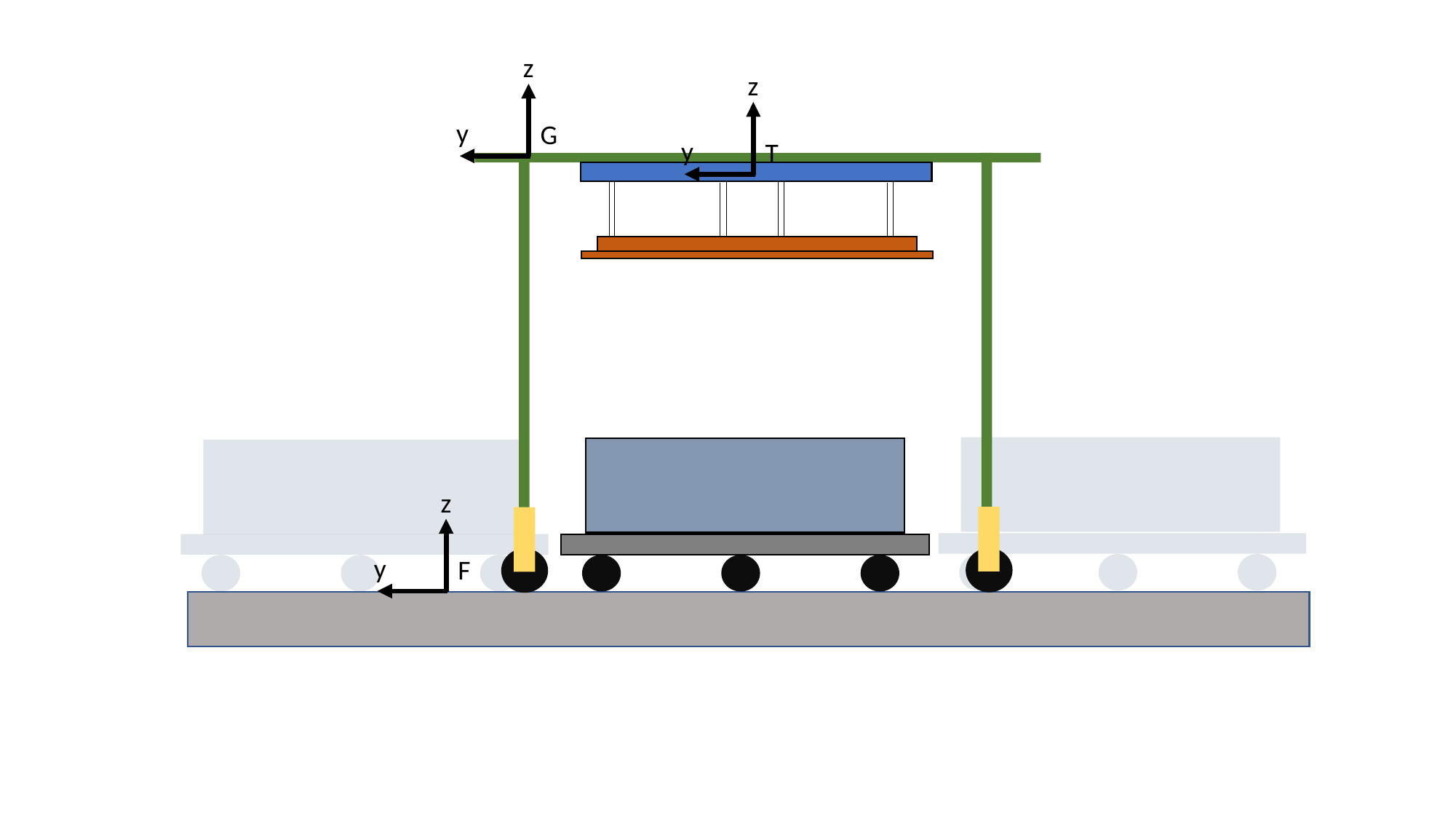

z
y
z
y
G
T

z
y

F